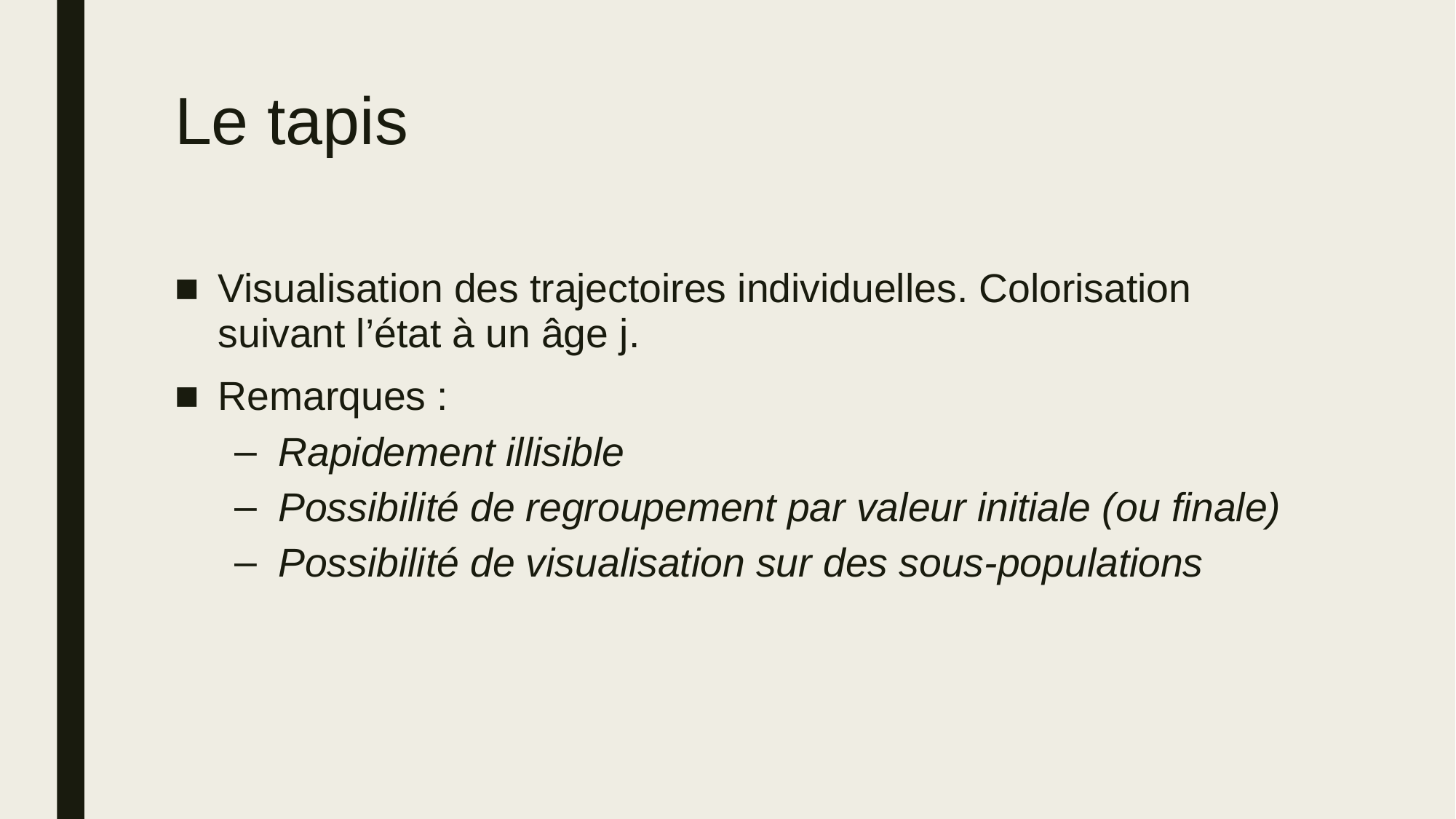

# Le tapis

Visualisation des trajectoires individuelles. Colorisation suivant l’état à un âge j.
Remarques :
Rapidement illisible
Possibilité de regroupement par valeur initiale (ou finale)
Possibilité de visualisation sur des sous-populations